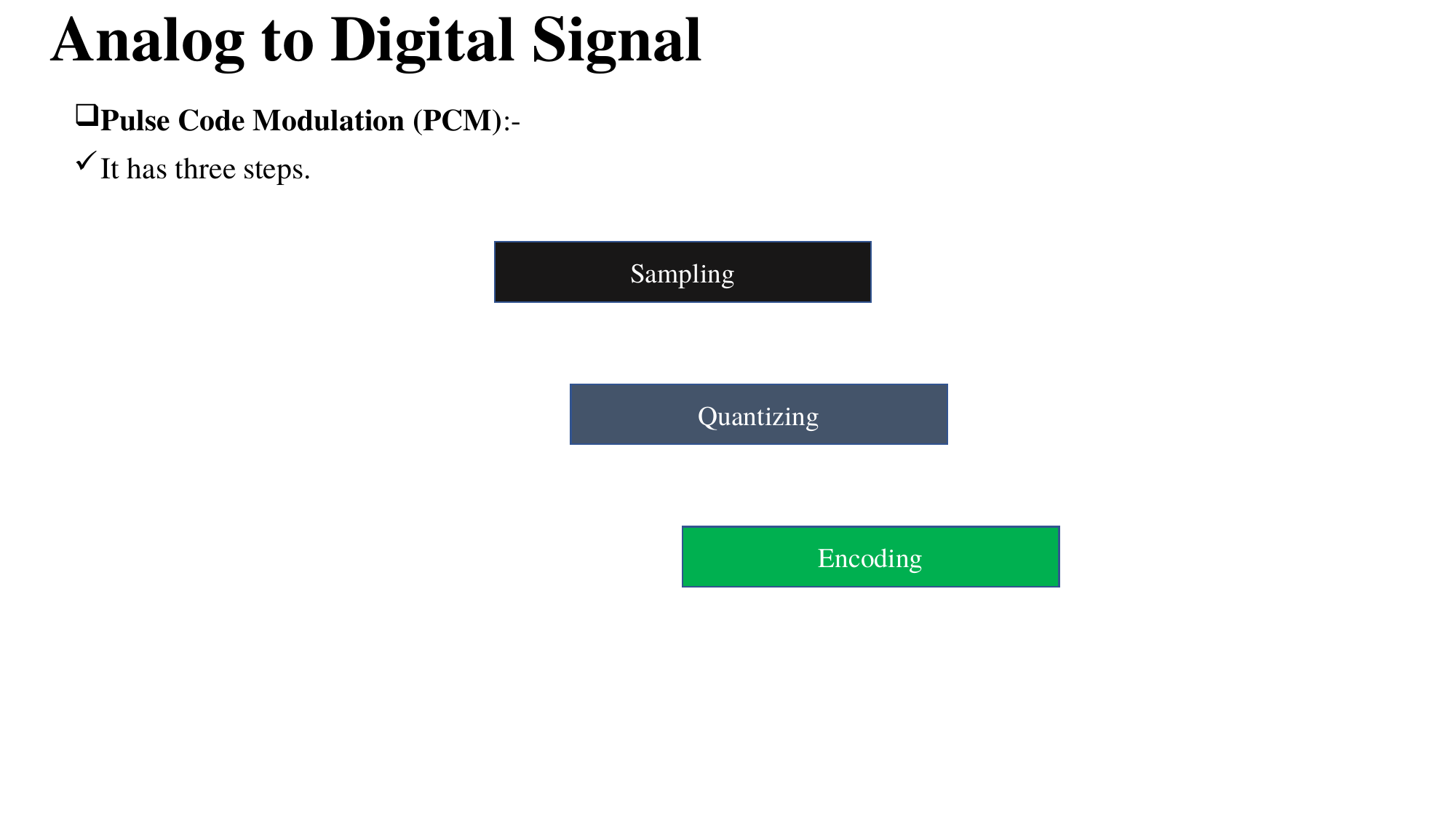

# Analog to Digital Signal
Pulse Code Modulation (PCM):-
It has three steps.
Sampling
Quantizing
Encoding